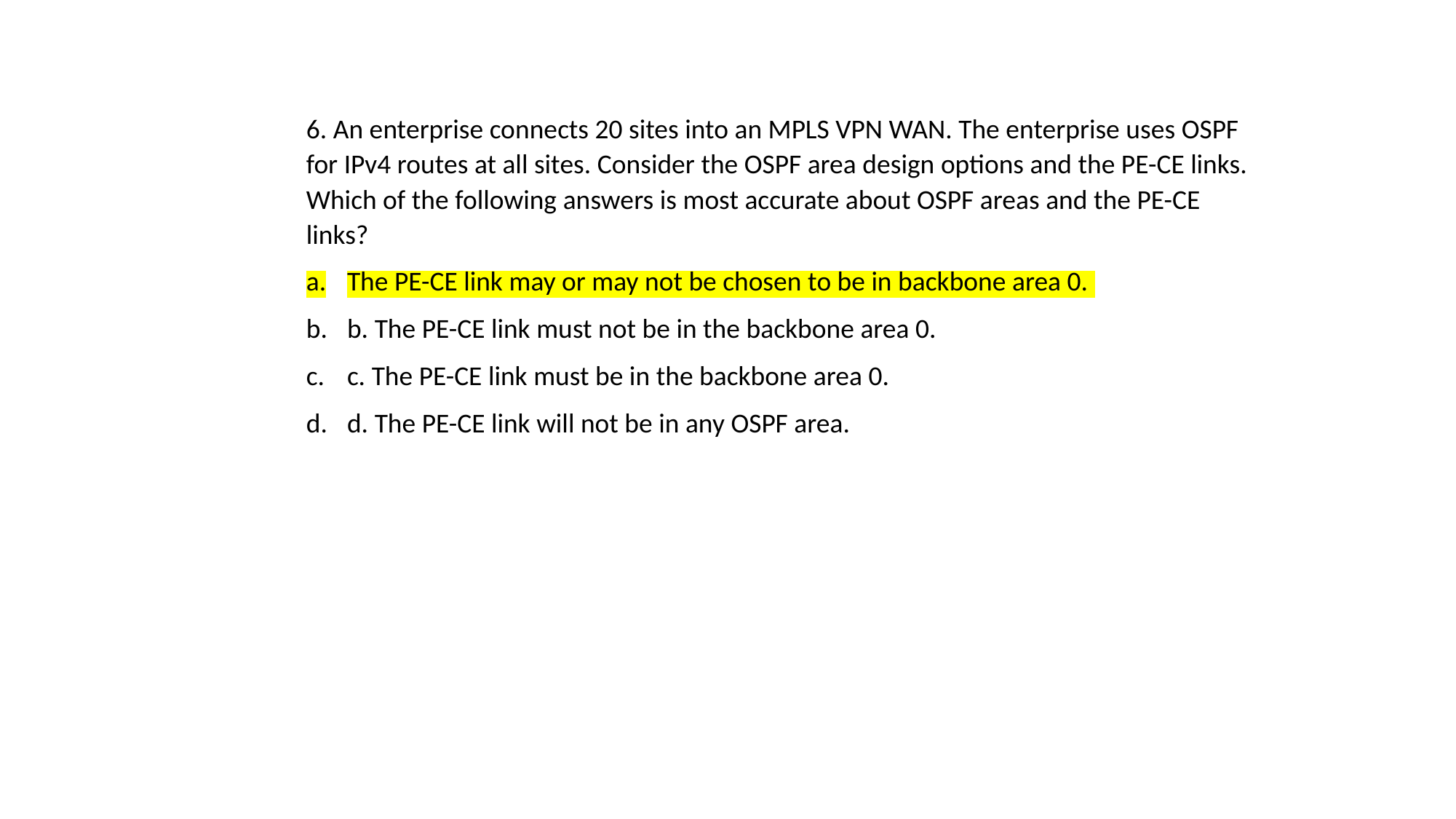

6. An enterprise connects 20 sites into an MPLS VPN WAN. The enterprise uses OSPF for IPv4 routes at all sites. Consider the OSPF area design options and the PE-CE links. Which of the following answers is most accurate about OSPF areas and the PE-CE links?
The PE-CE link may or may not be chosen to be in backbone area 0.
b. The PE-CE link must not be in the backbone area 0.
c. The PE-CE link must be in the backbone area 0.
d. The PE-CE link will not be in any OSPF area.